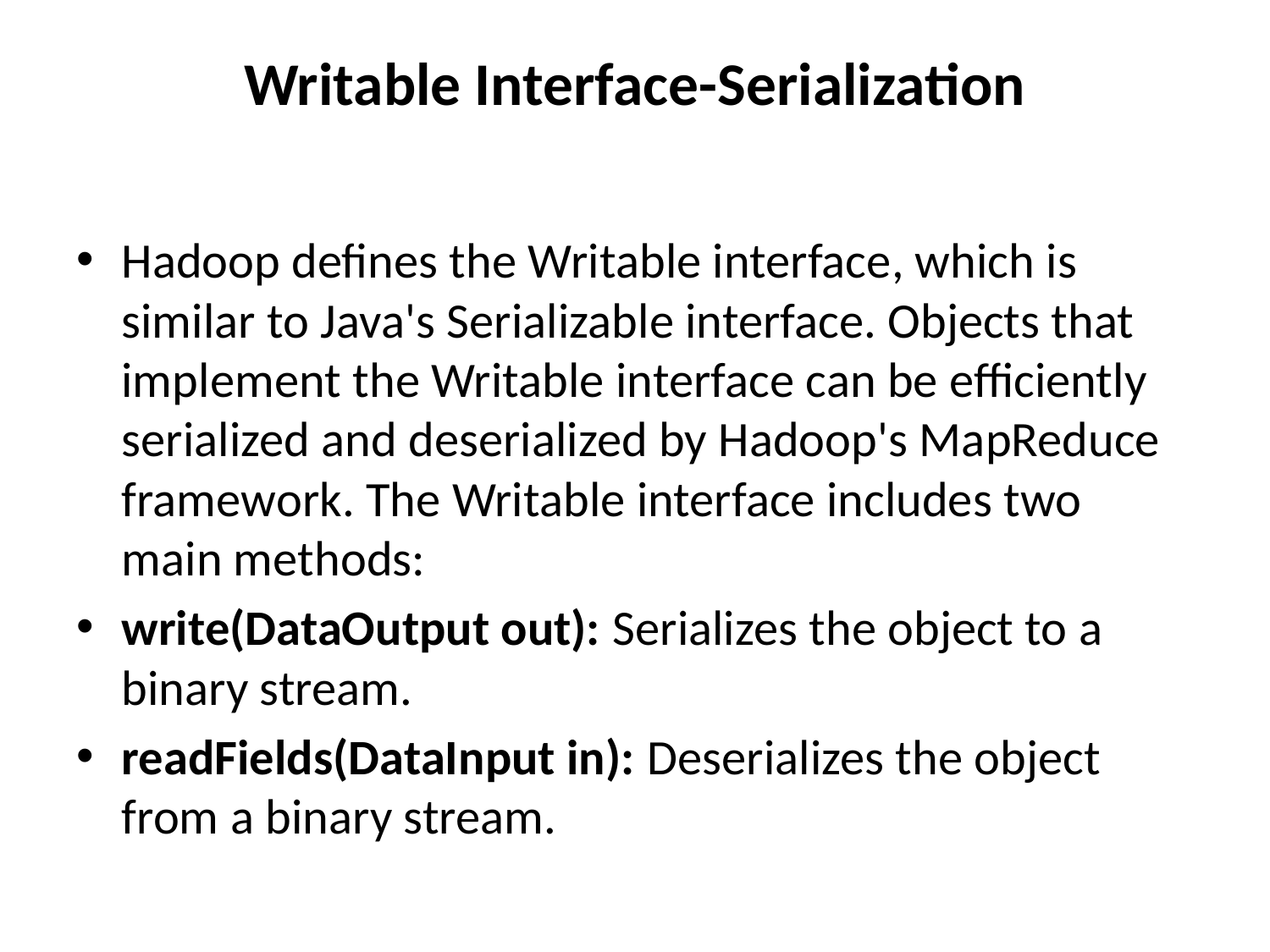

# Writable Interface-Serialization
Hadoop defines the Writable interface, which is similar to Java's Serializable interface. Objects that implement the Writable interface can be efficiently serialized and deserialized by Hadoop's MapReduce framework. The Writable interface includes two main methods:
write(DataOutput out): Serializes the object to a binary stream.
readFields(DataInput in): Deserializes the object from a binary stream.